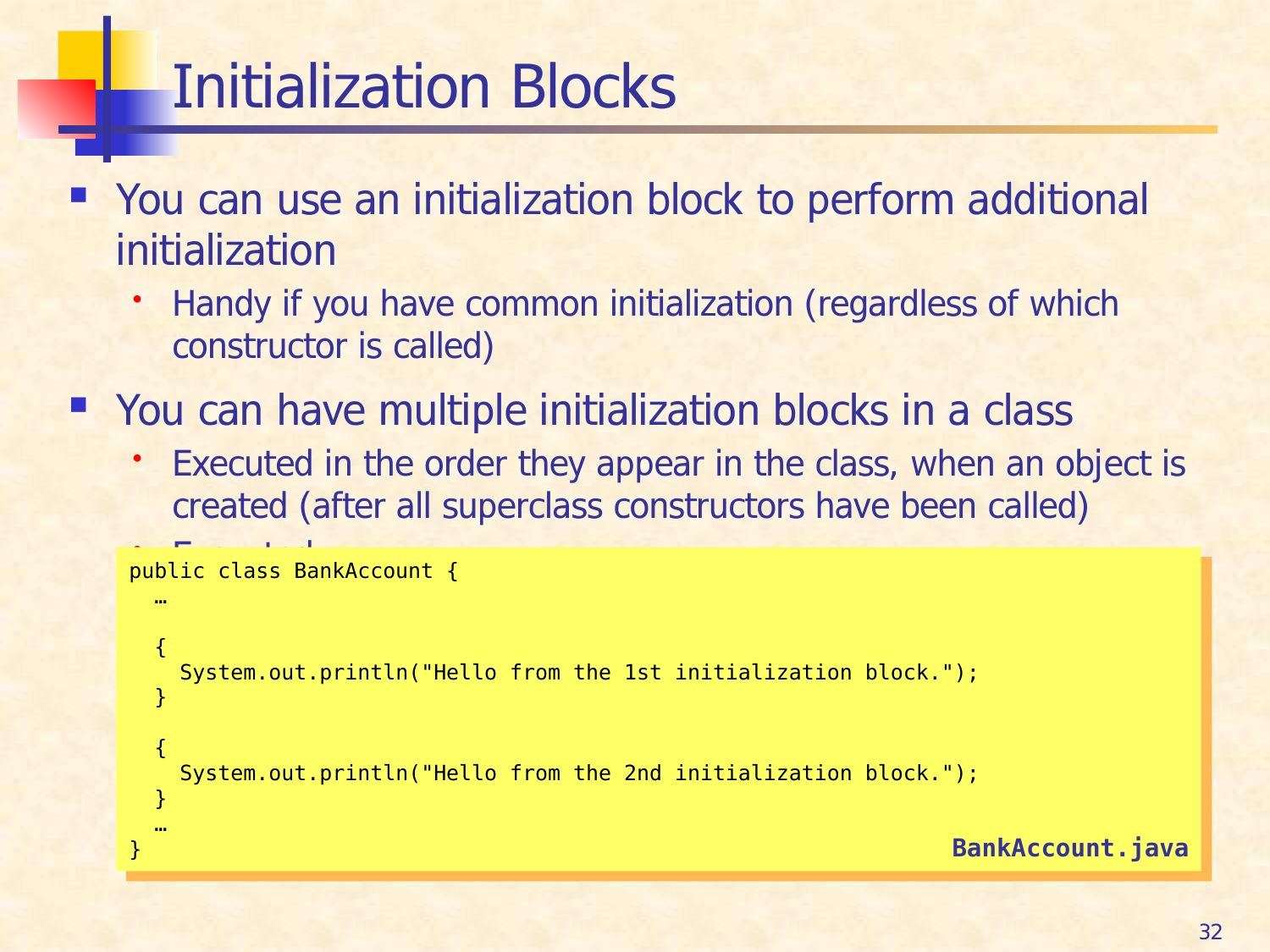

# Initialization Blocks
You can use an initialization block to perform additional initialization
Handy if you have common initialization (regardless of which constructor is called)
You can have multiple initialization blocks in a class
Executed in the order they appear in the class, when an object is created (after all superclass constructors have been called)
Executed

public class BankAccount {
  …

  {
    System.out.println("Hello from the 1st initialization block.");
  }

  {
    System.out.println("Hello from the 2nd initialization block.");
  }
  …
}
BankAccount.java
32